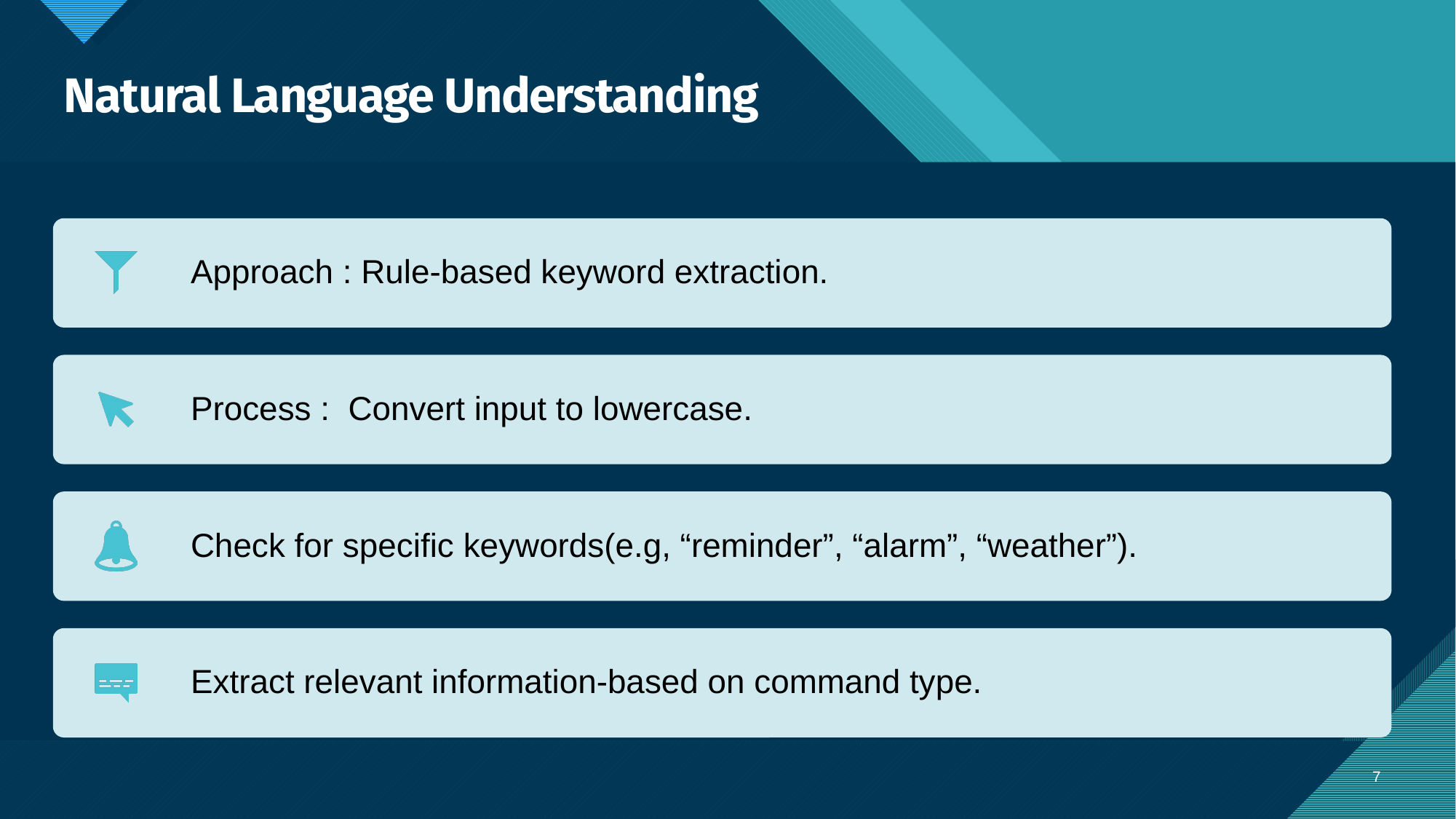

# Natural Language Understanding
Approach : Rule-based keyword extraction.
Process :  Convert input to lowercase.
Check for specific keywords(e.g, “reminder”, “alarm”, “weather”).
Extract relevant information-based on command type.
7